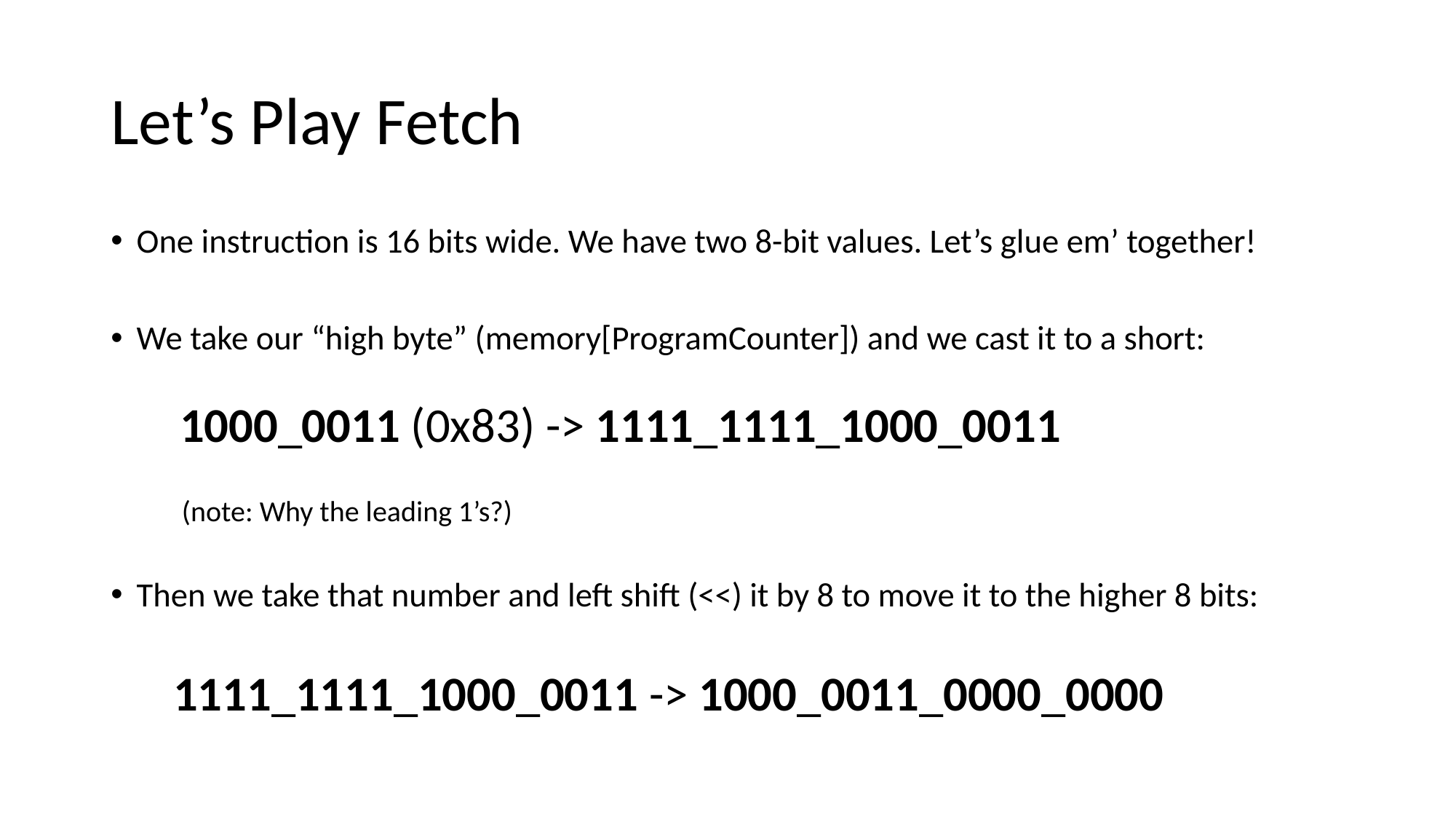

# Let’s Play Fetch
One instruction is 16 bits wide. We have two 8-bit values. Let’s glue em’ together!

We take our “high byte” (memory[ProgramCounter]) and we cast it to a short:

  1000_0011 (0x83) -> 1111_1111_1000_0011

   (note: Why the leading 1’s?)

Then we take that number and left shift (<<) it by 8 to move it to the higher 8 bits:

 1111_1111_1000_0011 -> 1000_0011_0000_0000